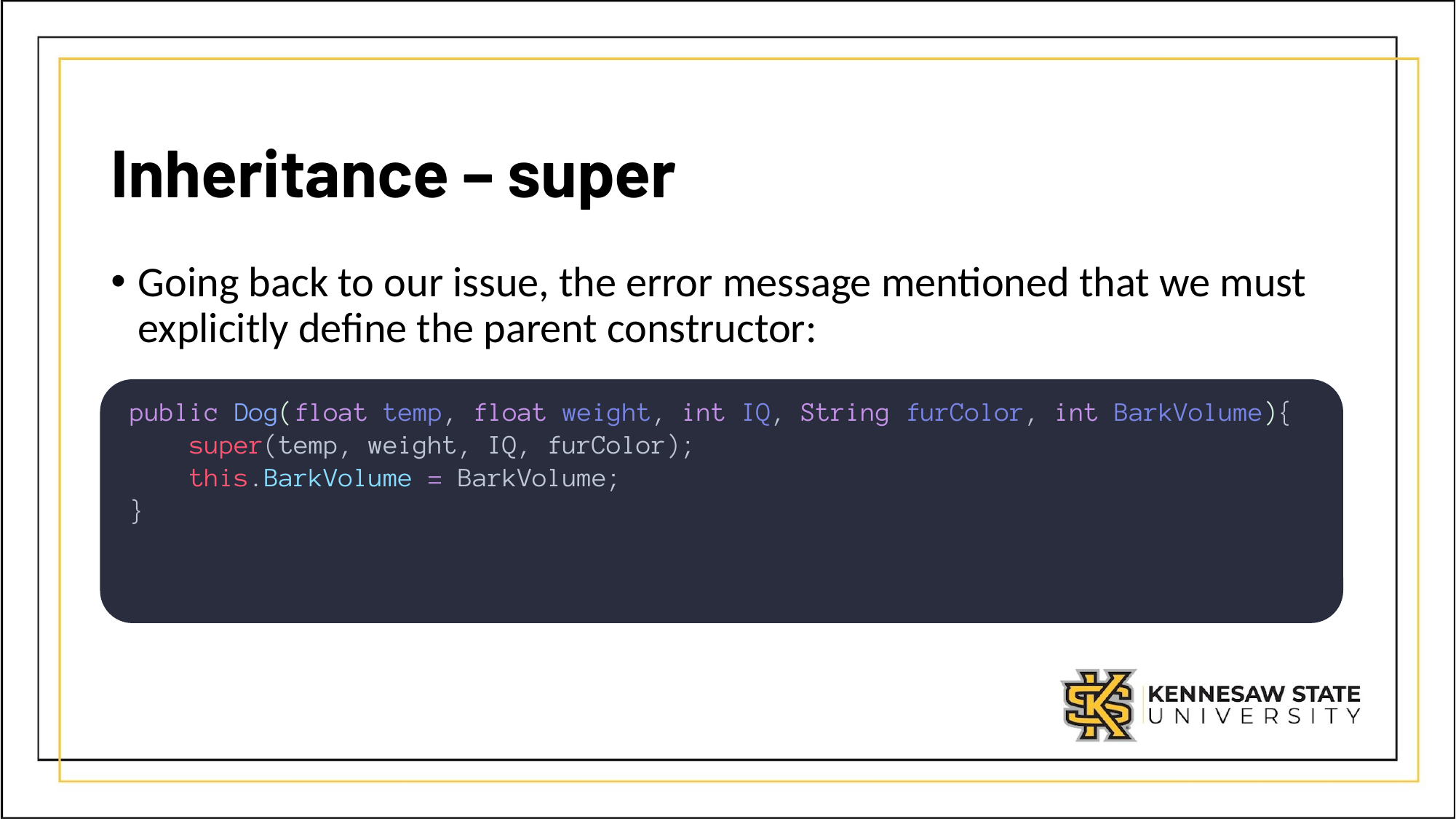

# Inheritance – super
Going back to our issue, the error message mentioned that we must explicitly define the parent constructor:
public Dog(float temp, float weight, int IQ, String furColor, int BarkVolume){
    super(temp, weight, IQ, furColor);
    this.BarkVolume = BarkVolume;
}